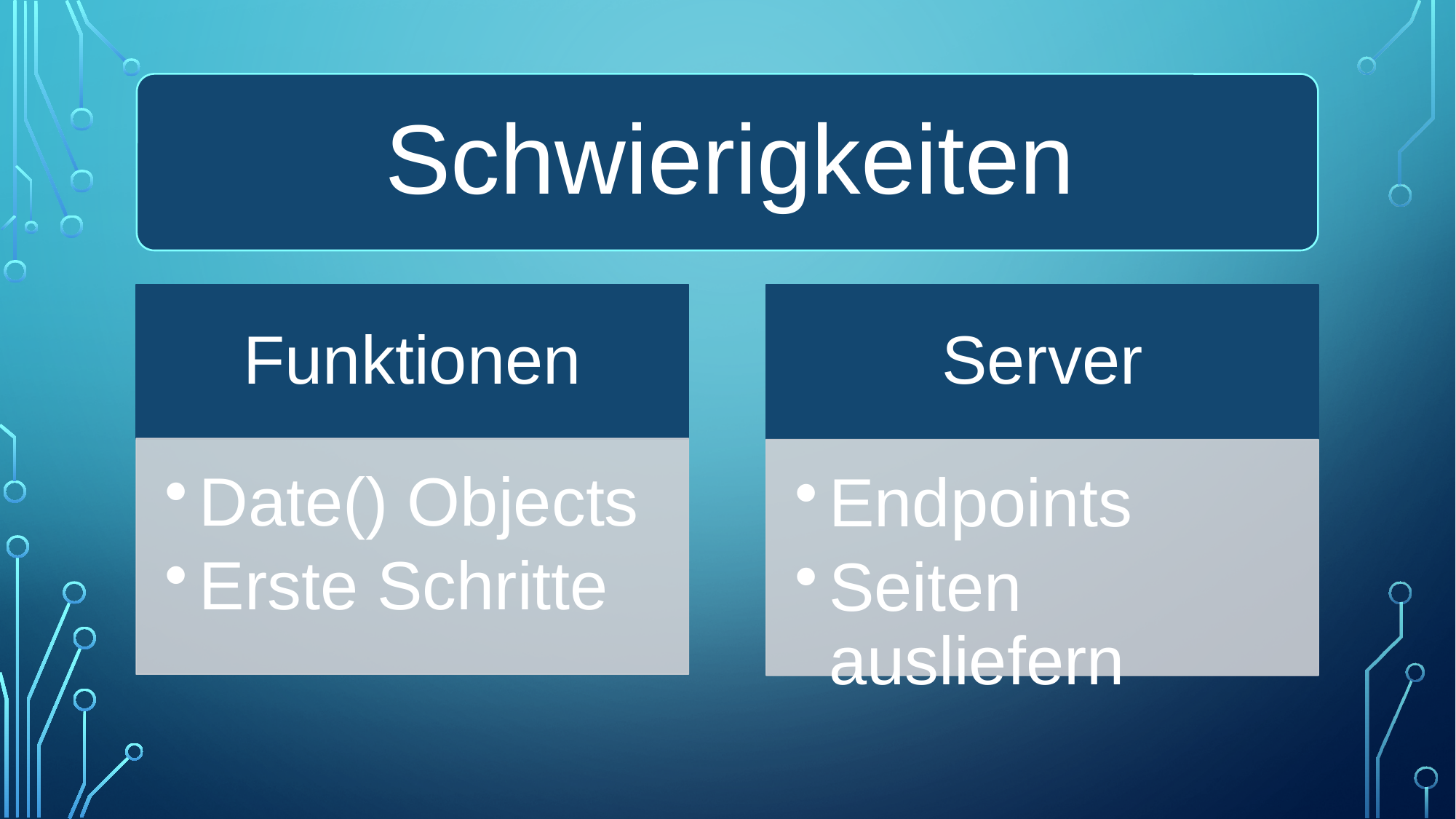

Schwierigkeiten
Funktionen
Date() Objects
Erste Schritte
Server
Endpoints
Seiten ausliefern